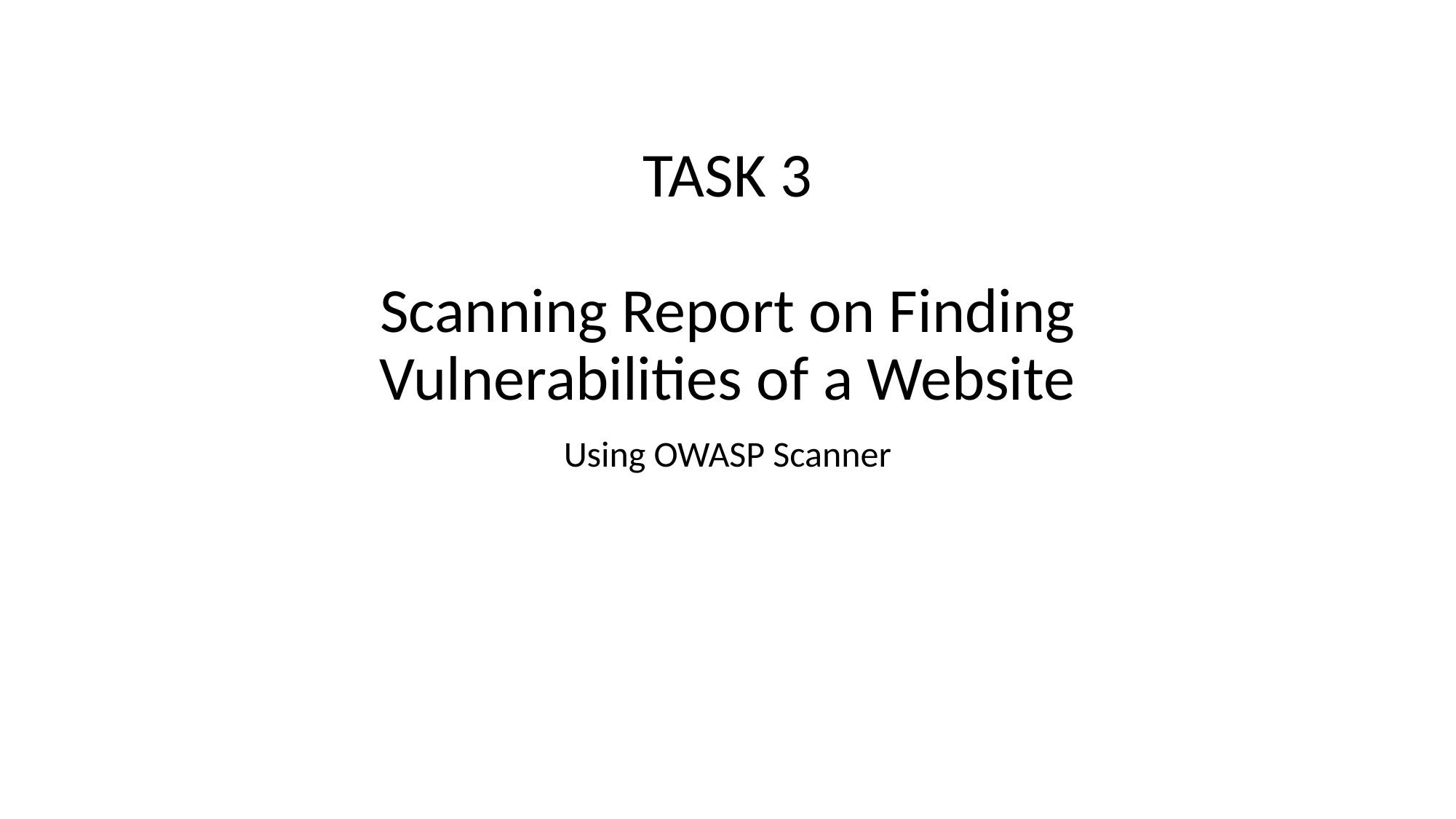

# TASK 3 Scanning Report on Finding Vulnerabilities of a Website
Using OWASP Scanner